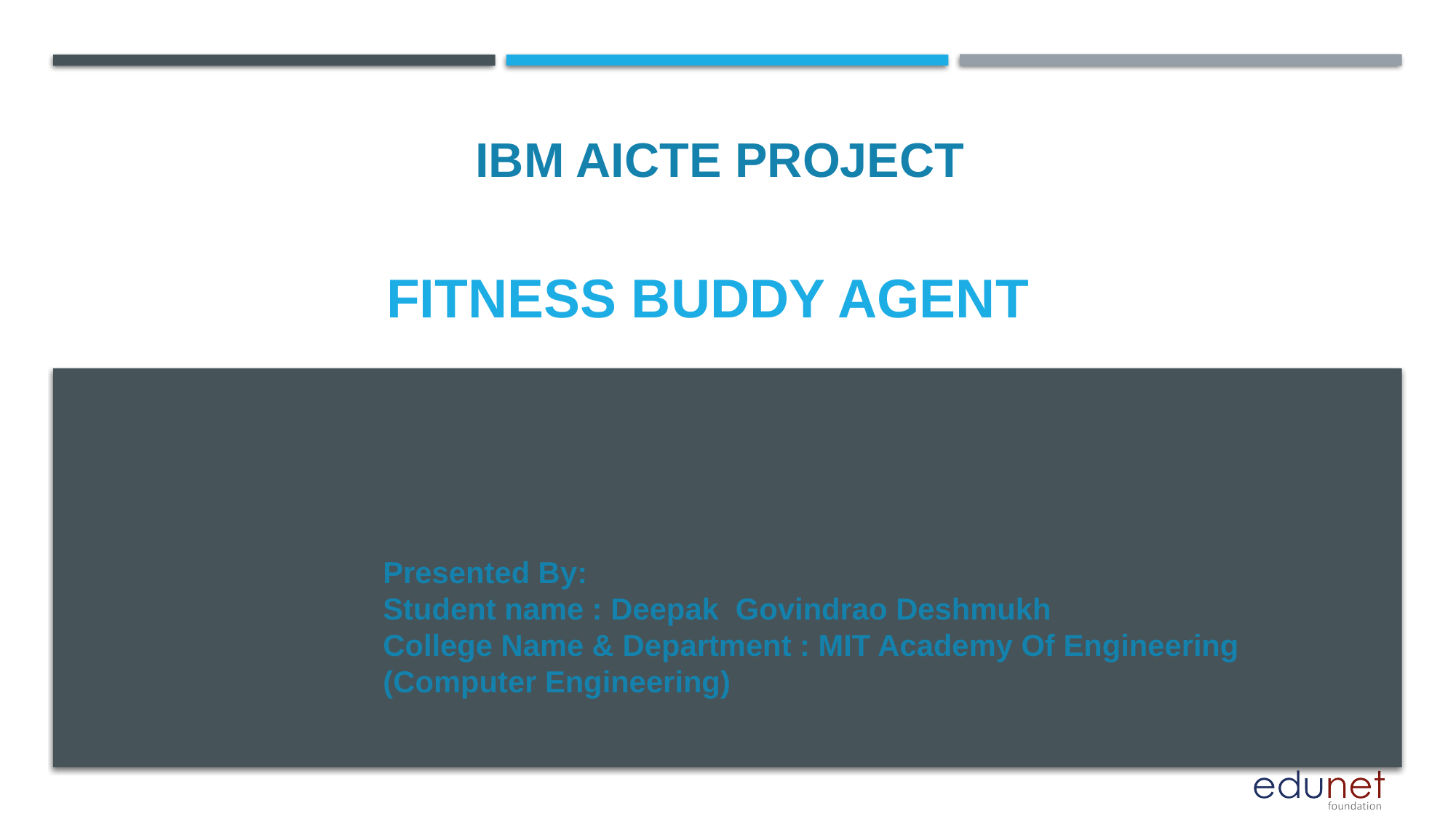

IBM AICTE PROJECT
# Fitness buddy agent
Presented By:
Student name : Deepak  Govindrao Deshmukh
College Name & Department : MIT Academy Of Engineering (Computer Engineering)